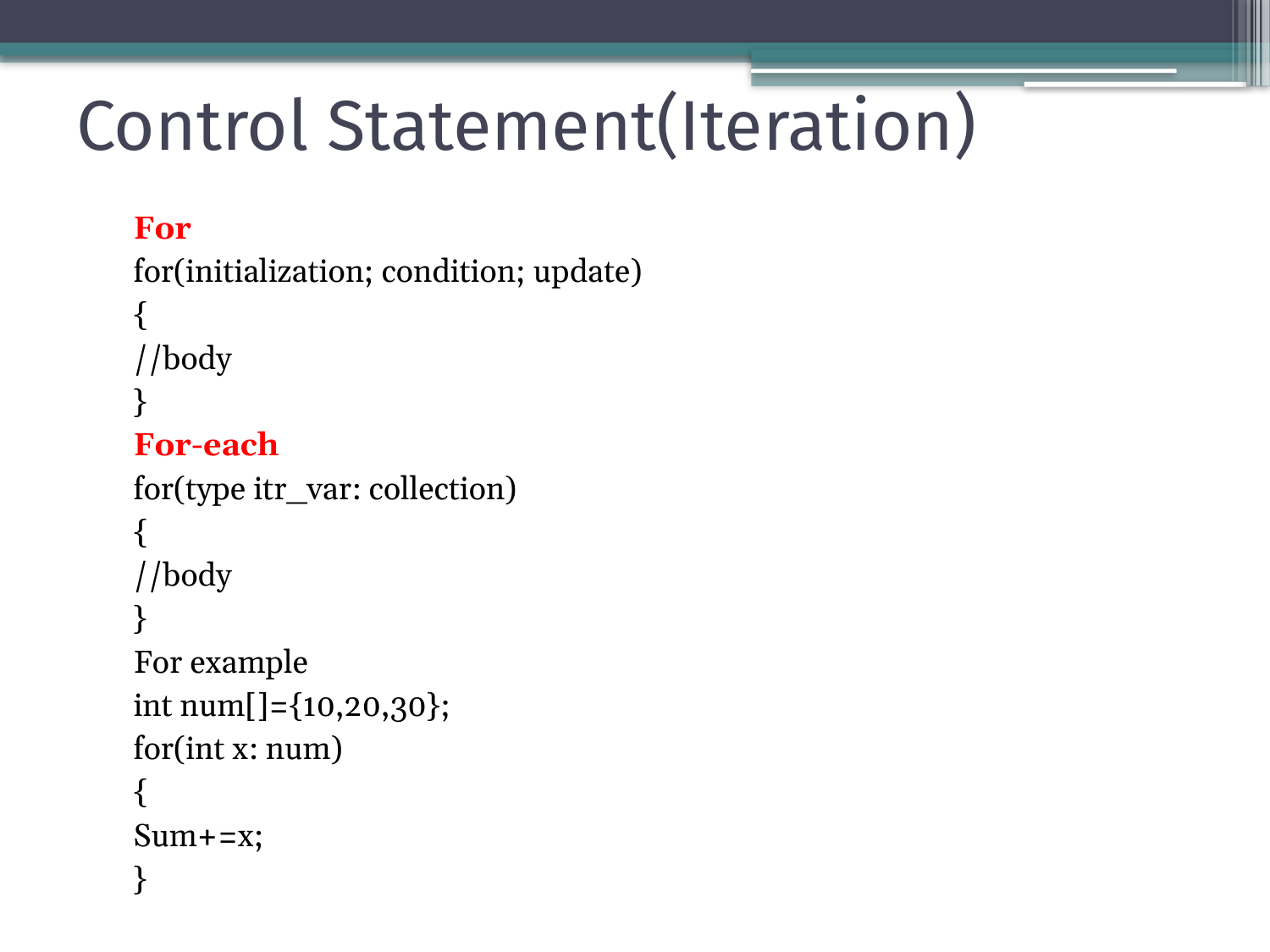

# Control Statement(Iteration)
For
for(initialization; condition; update)
{
//body
}
For-each
for(type itr_var: collection)
{
//body
}
For example
int num[]={10,20,30};
for(int x: num)
{
Sum+=x;
}